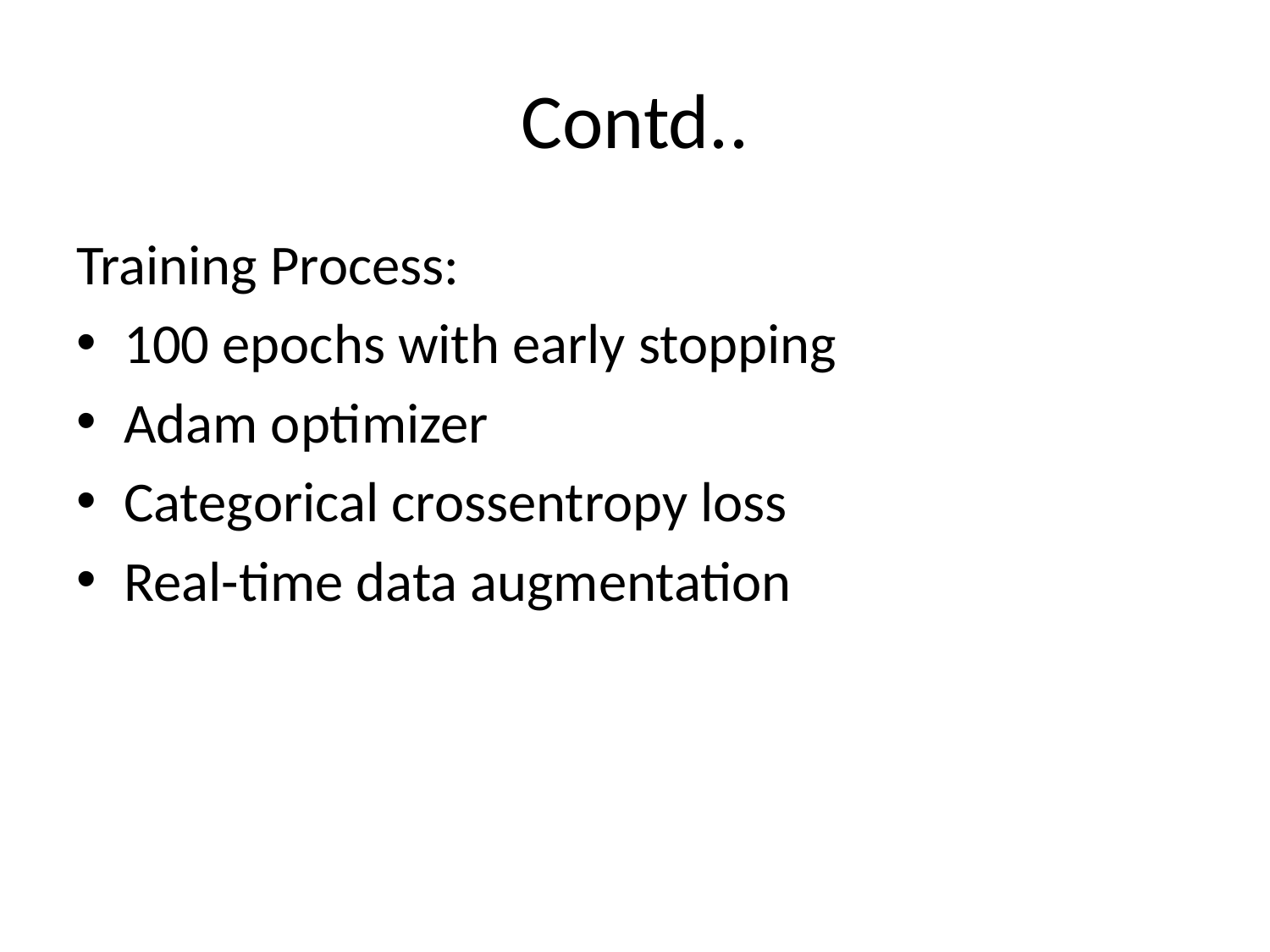

# Contd..
Training Process:
100 epochs with early stopping
Adam optimizer
Categorical crossentropy loss
Real-time data augmentation